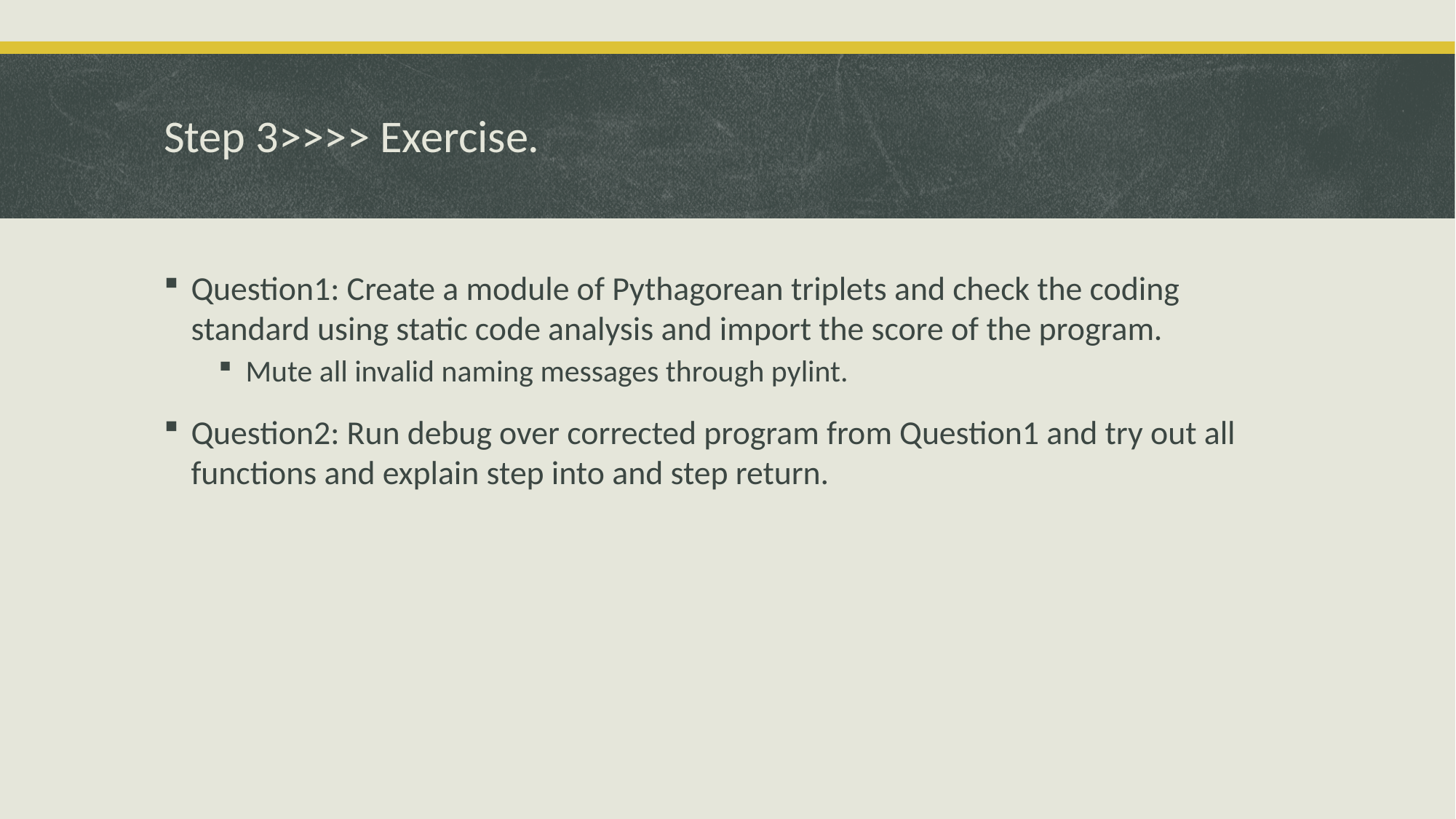

# Step 3>>>> Exercise.
Question1: Create a module of Pythagorean triplets and check the coding standard using static code analysis and import the score of the program.
Mute all invalid naming messages through pylint.
Question2: Run debug over corrected program from Question1 and try out all functions and explain step into and step return.